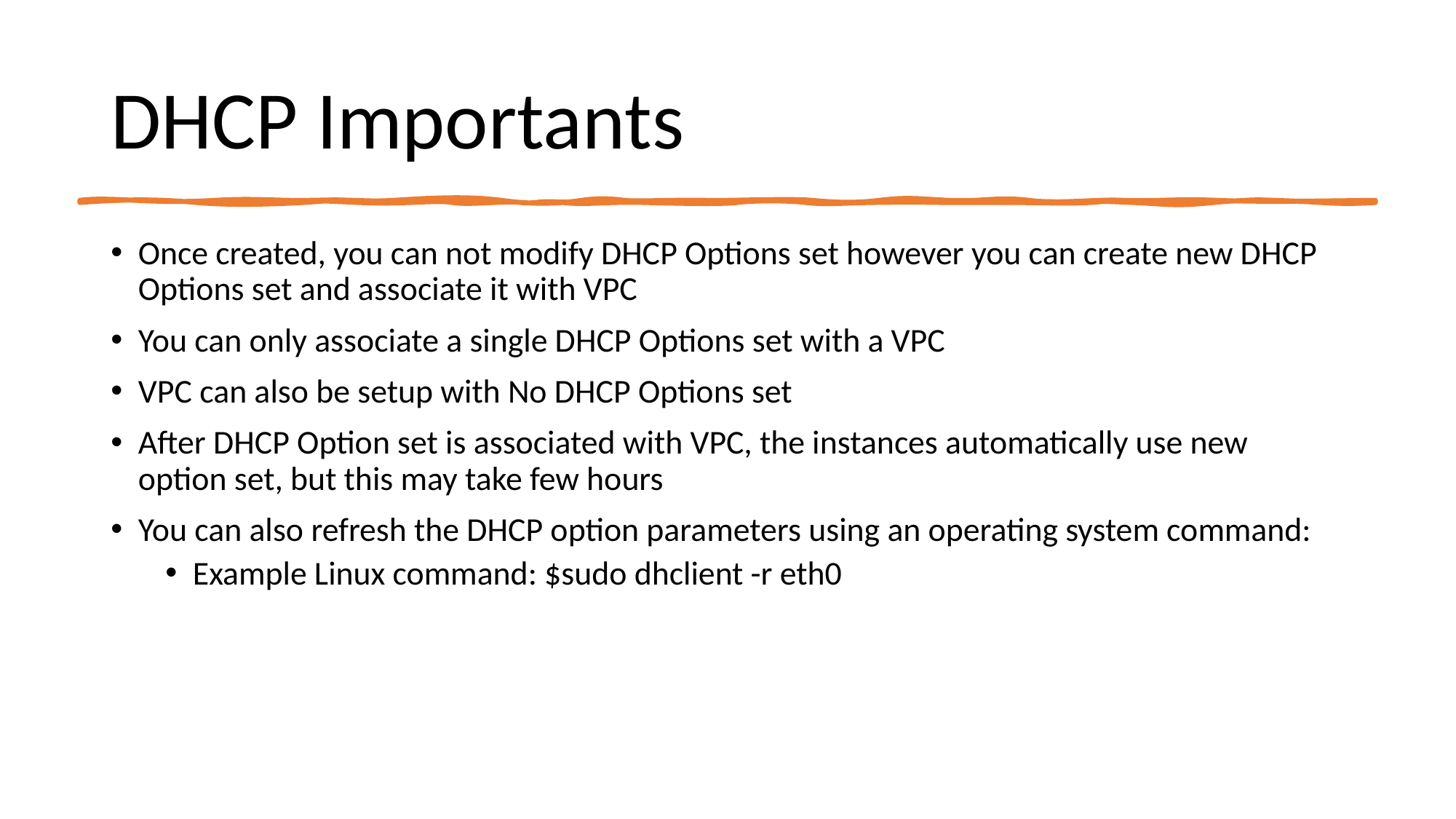

# DHCP Importants

Once created, you can not modify DHCP Options set however you can create new DHCP Options set and associate it with VPC
You can only associate a single DHCP Options set with a VPC
VPC can also be setup with No DHCP Options set
After DHCP Option set is associated with VPC, the instances automatically use new option set, but this may take few hours
You can also refresh the DHCP option parameters using an operating system command:
Example Linux command: $sudo dhclient -r eth0